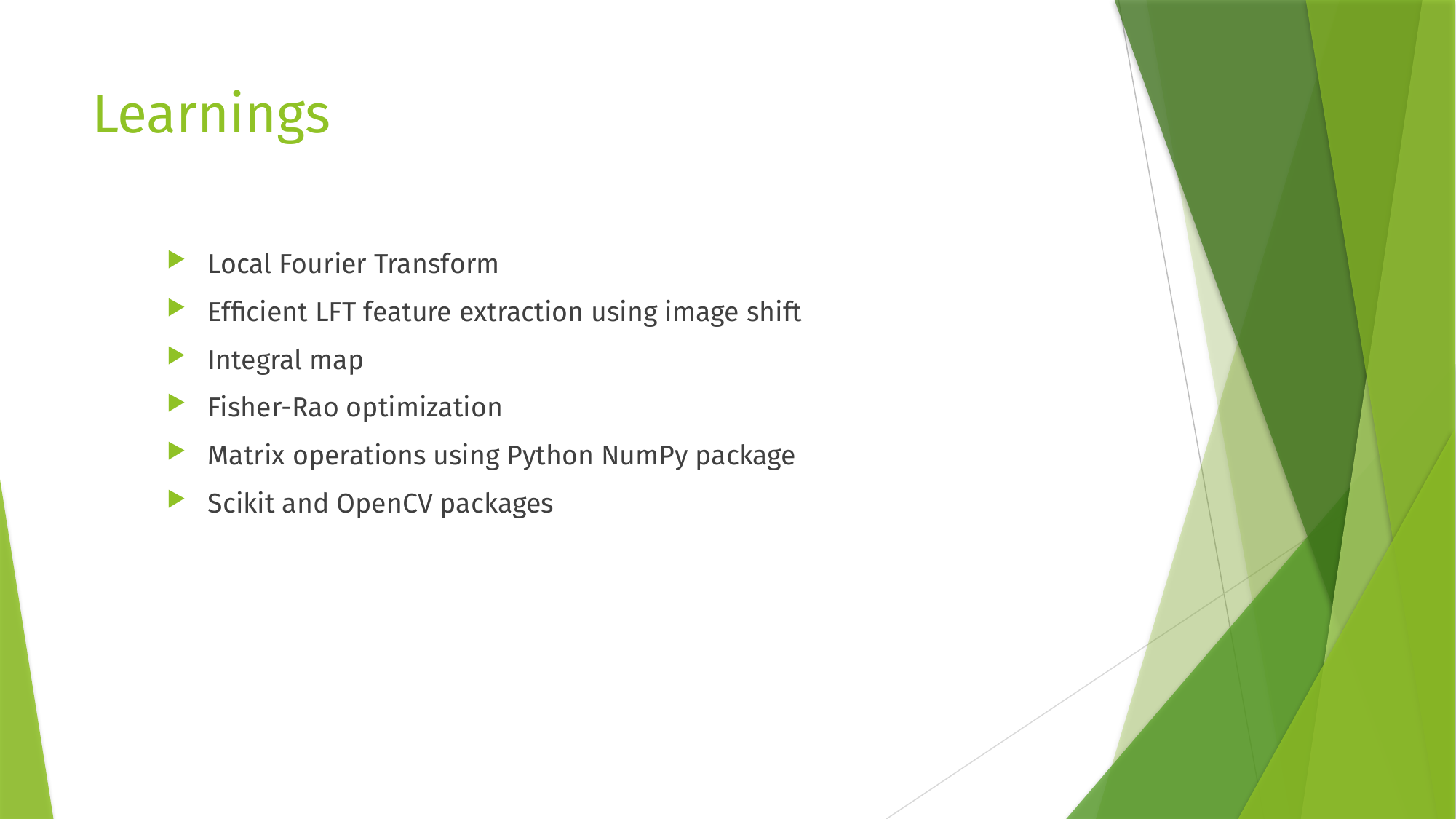

# Learnings

Local Fourier Transform
Efficient LFT feature extraction using image shift
Integral map
Fisher-Rao optimization
Matrix operations using Python NumPy package
Scikit and OpenCV packages